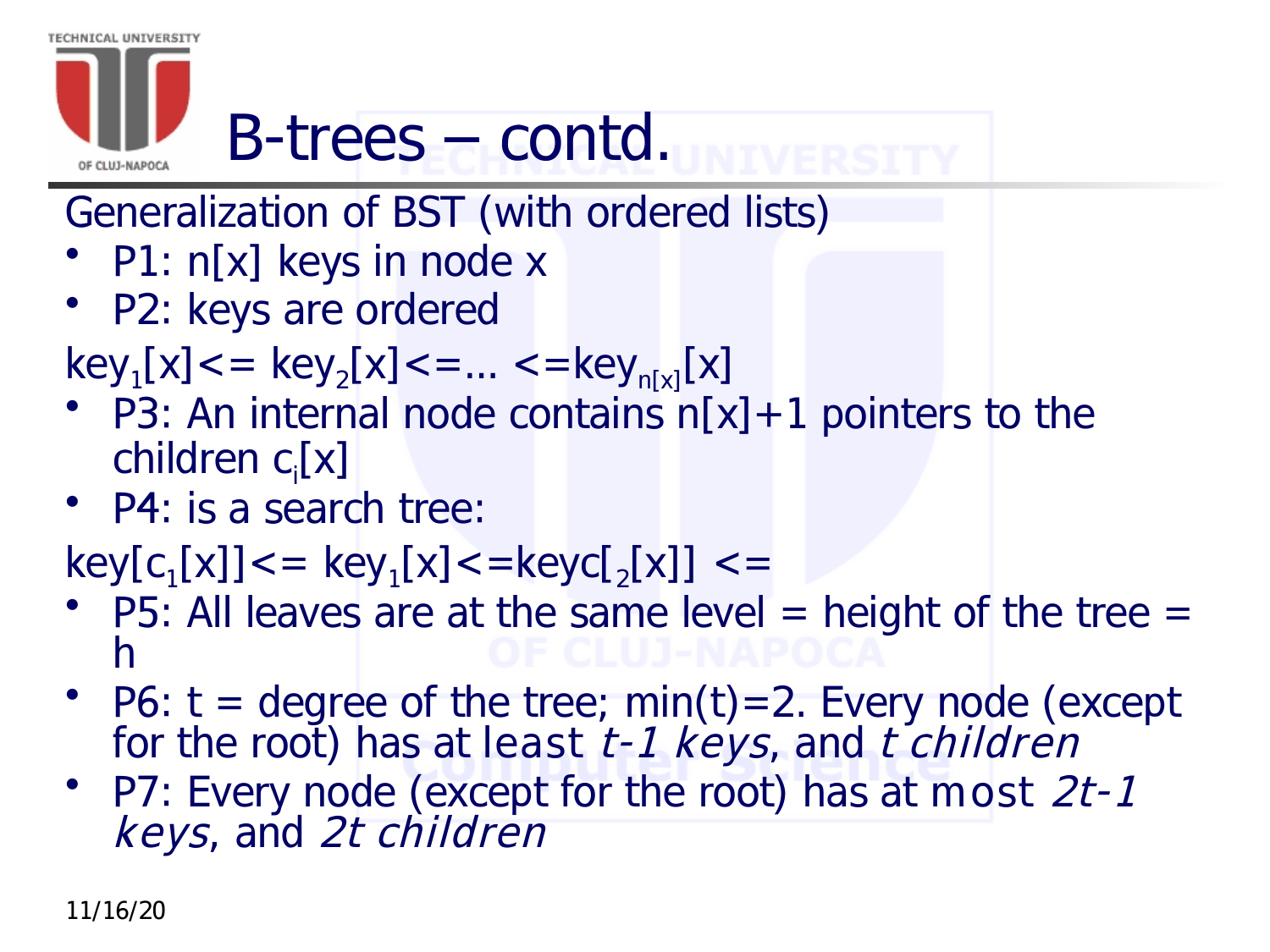

# B-trees – contd.
Generalization of BST (with ordered lists)
P1: n[x] keys in node x
P2: keys are ordered
key1[x]<= key2[x]<=… <=keyn[x][x]
P3: An internal node contains n[x]+1 pointers to the children ci[x]
P4: is a search tree:
key[c1[x]]<= key1[x]<=keyc[2[x]] <=
P5: All leaves are at the same level = height of the tree = h
P6: t = degree of the tree; min(t)=2. Every node (except for the root) has at least t-1 keys, and t children
P7: Every node (except for the root) has at most 2t-1 keys, and 2t children
11/16/20